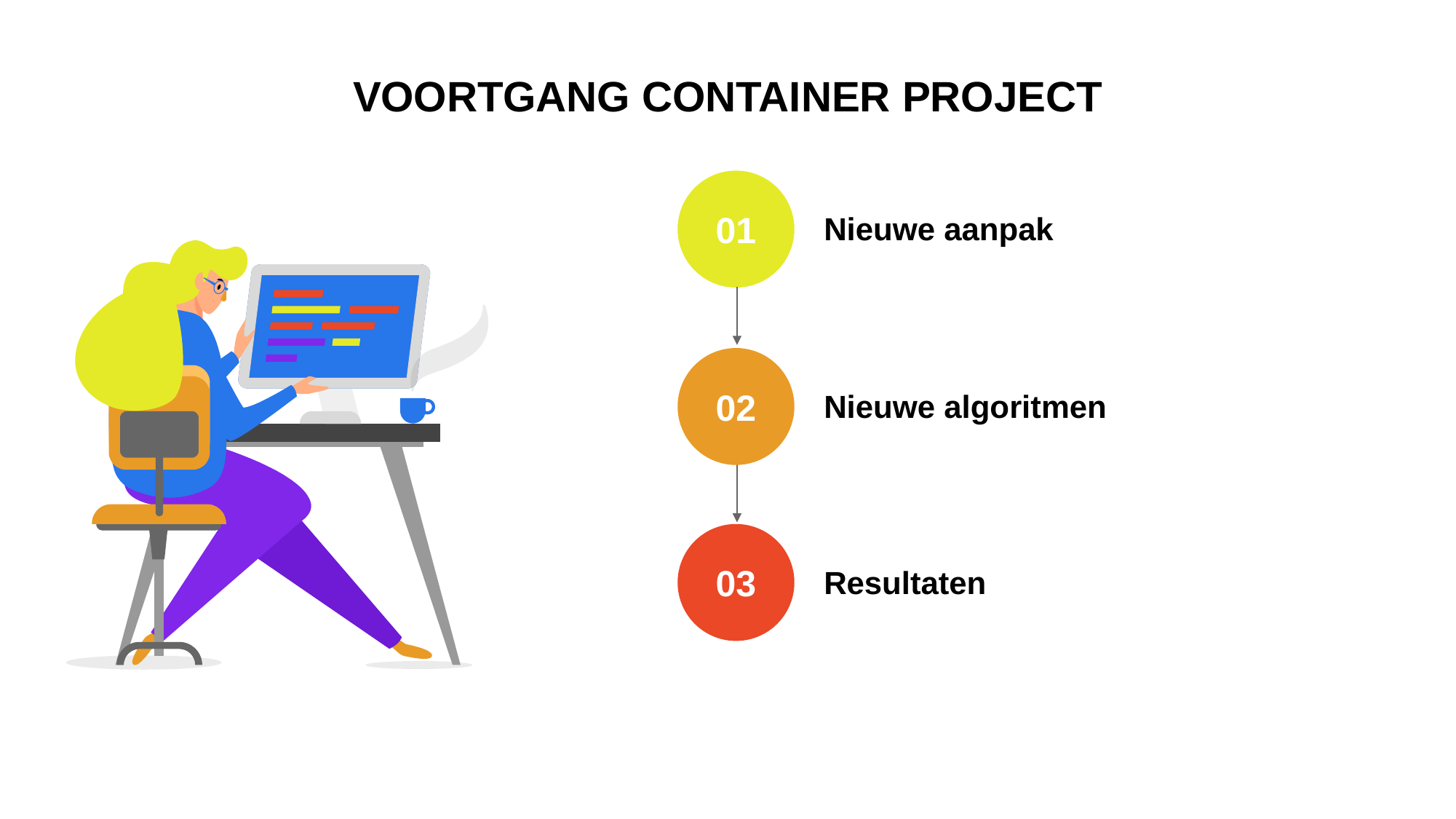

# VOORTGANG CONTAINER PROJECT​
01
Nieuwe aanpak

02
Nieuwe algoritmen

03
Resultaten